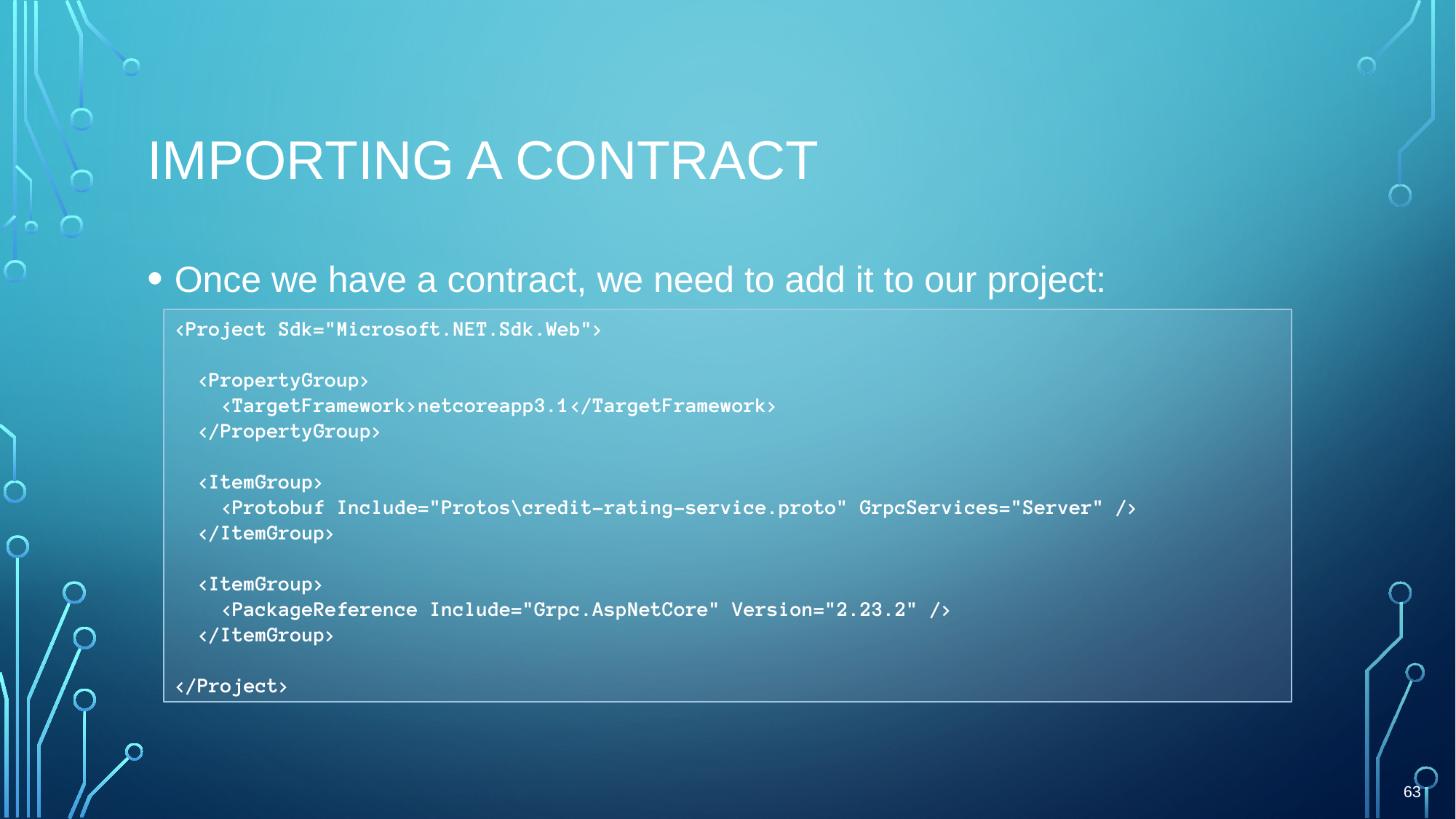

# Importing a contract
Once we have a contract, we need to add it to our project:
<Project Sdk="Microsoft.NET.Sdk.Web">

  <PropertyGroup>
    <TargetFramework>netcoreapp3.1</TargetFramework>
  </PropertyGroup>

  <ItemGroup>
    <Protobuf Include="Protos\credit-rating-service.proto" GrpcServices="Server" />
  </ItemGroup>

  <ItemGroup>
    <PackageReference Include="Grpc.AspNetCore" Version="2.23.2" />
  </ItemGroup>

</Project>
63